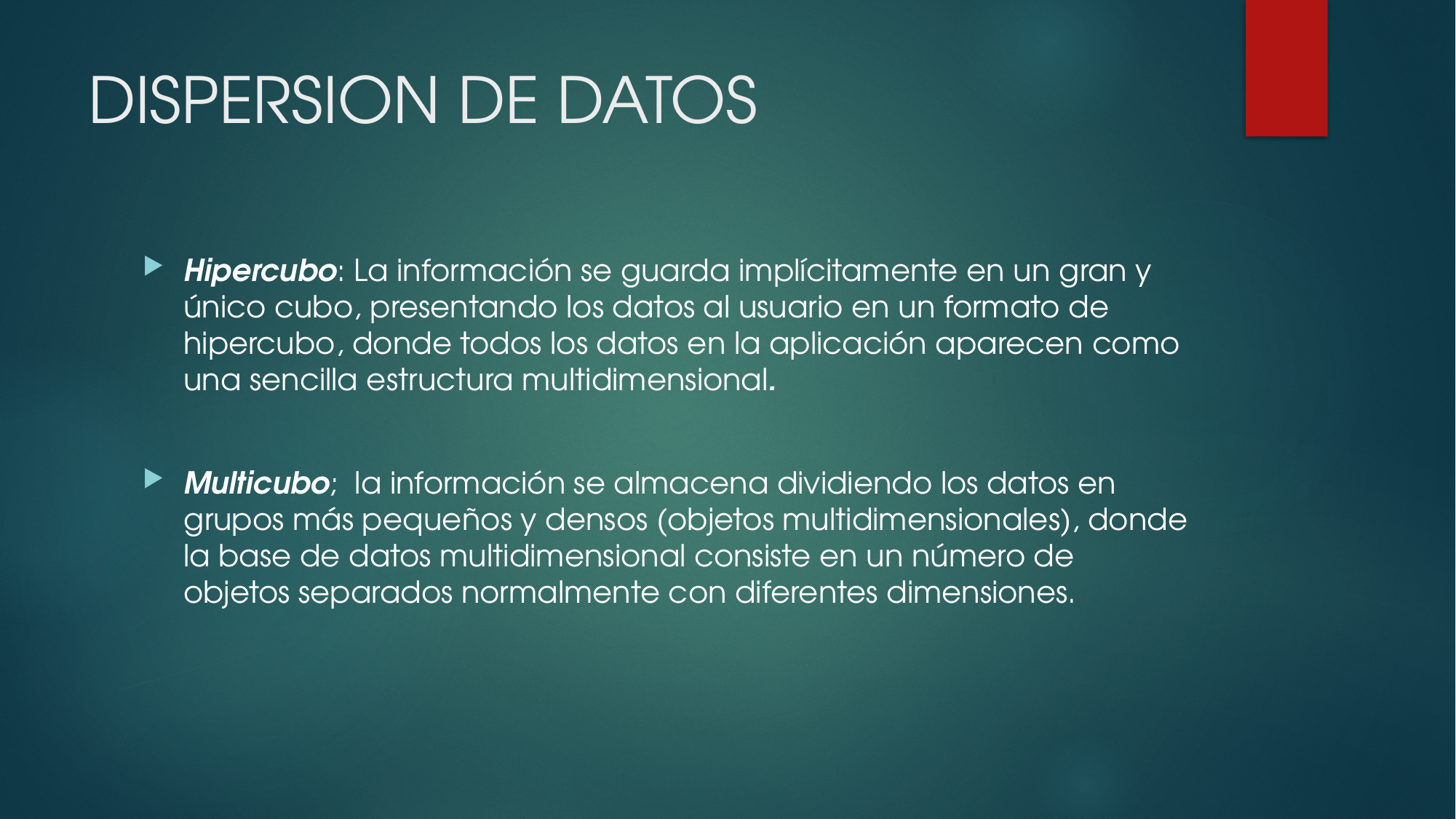

# DISPERSION DE DATOS
Hipercubo: La información se guarda implícitamente en un gran y único cubo, presentando los datos al usuario en un formato de hipercubo, donde todos los datos en la aplicación aparecen como una sencilla estructura multidimensional.

Multicubo;  la información se almacena dividiendo los datos en grupos más pequeños y densos (objetos multidimensionales), donde la base de datos multidimensional consiste en un número de objetos separados normalmente con diferentes dimensiones.